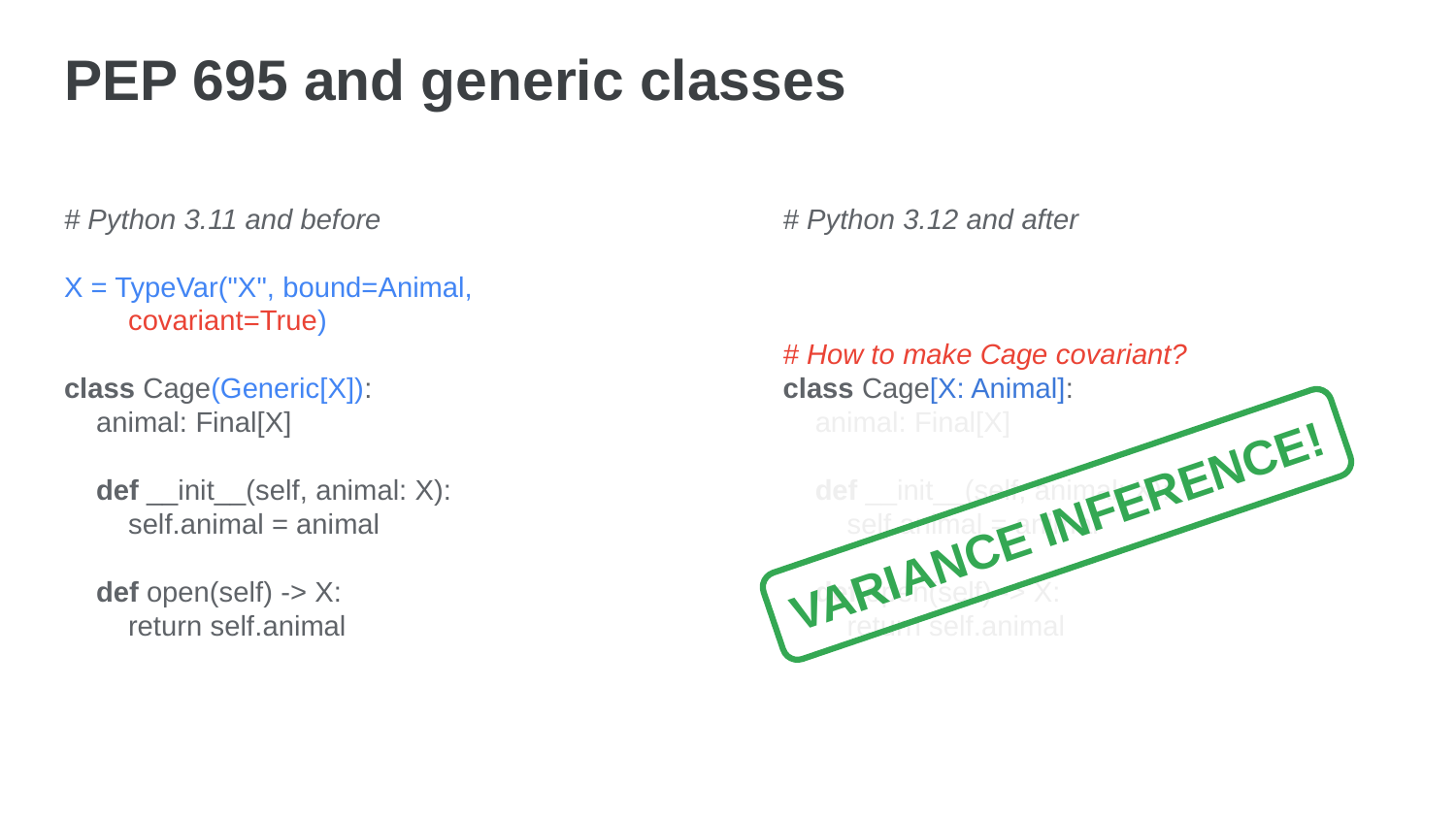

# PEP 695 and generic classes
# Python 3.11 and before

X = TypeVar("X", bound=Animal,
        covariant=True)

class Cage(Generic[X]):
    animal: Final[X]

    def __init__(self, animal: X):
        self.animal = animal

    def open(self) -> X:
        return self.animal
# Python 3.12 and after

# How to make Cage covariant?
class Cage[X: Animal]:
    animal: Final[X]

    def __init__(self, animal: X):
        self.animal = animal

    def open(self) -> X:
        return self.animal
VARIANCE INFERENCE!